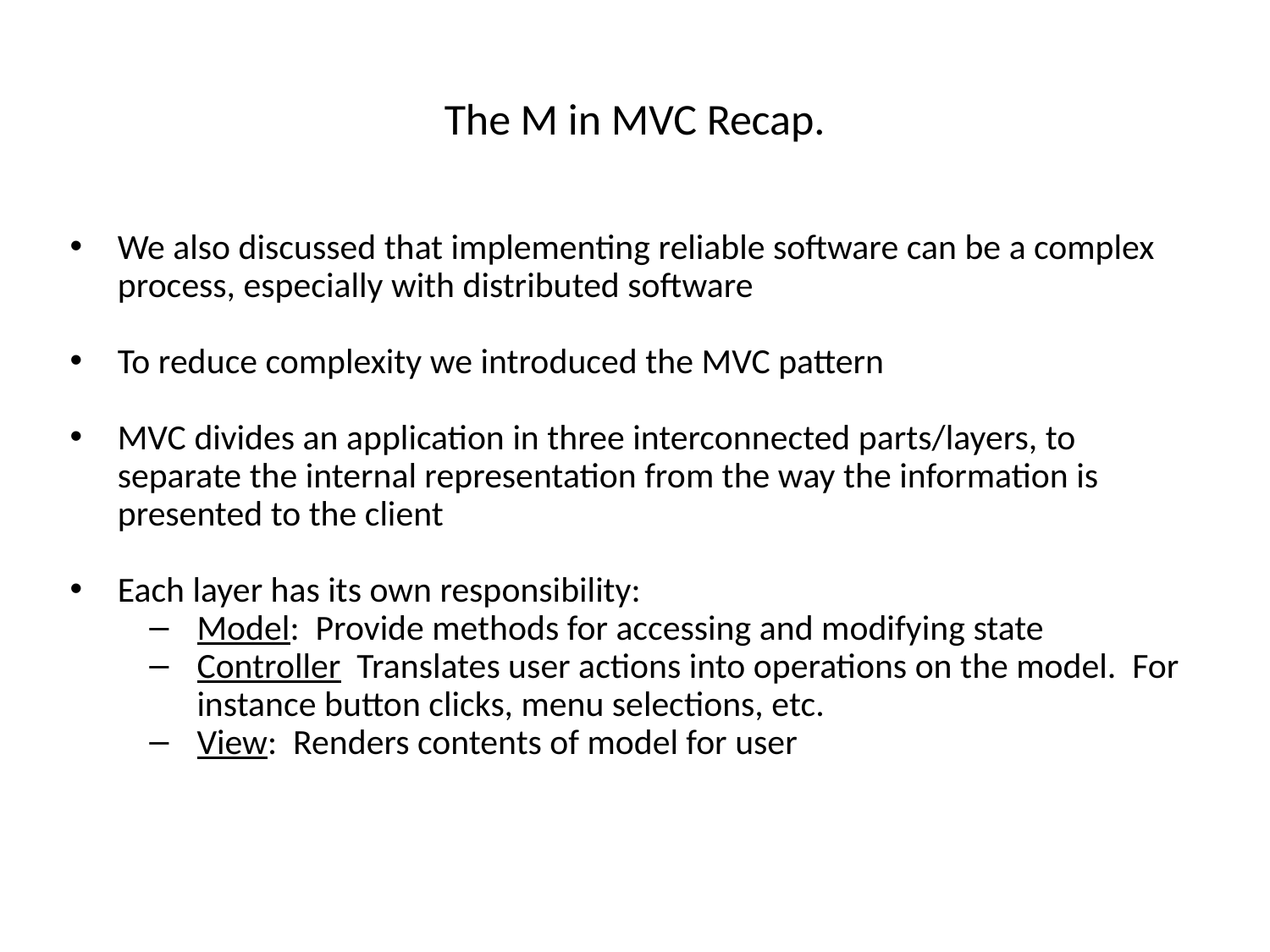

# The M in MVC Recap.
We also discussed that implementing reliable software can be a complex process, especially with distributed software

To reduce complexity we introduced the MVC pattern

MVC divides an application in three interconnected parts/layers, to separate the internal representation from the way the information is presented to the client

Each layer has its own responsibility:
Model:  Provide methods for accessing and modifying state
Controller  Translates user actions into operations on the model.  For instance button clicks, menu selections, etc.
View:  Renders contents of model for user